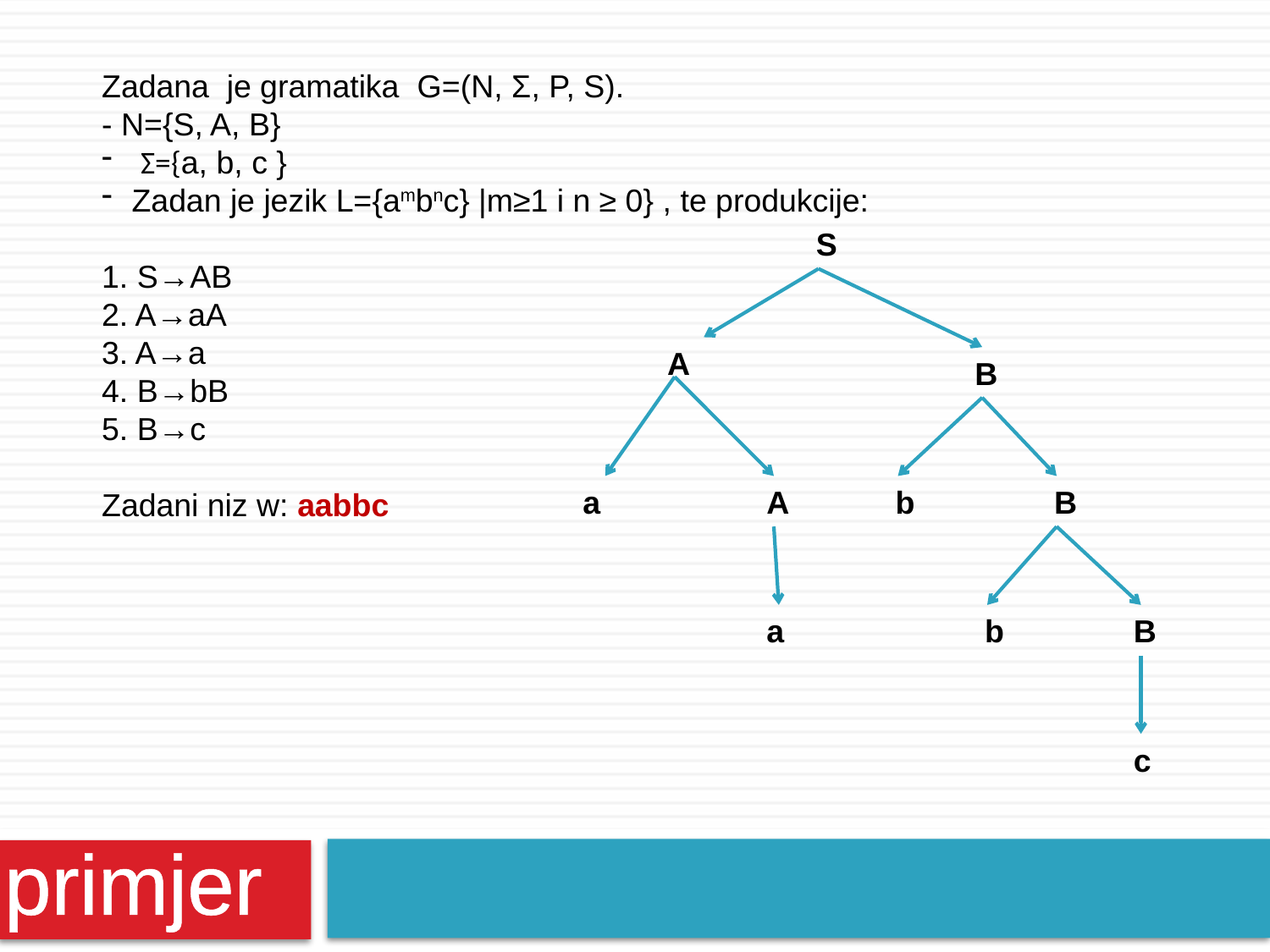

Zadana  je gramatika  G=(N, Σ, P, S).
- N={S, A, B}
 Σ={a, b, c }
Zadan je jezik L={ambnc} |m≥1 i n ≥ 0} , te produkcije:

1. S→AB
2. A→aA
3. A→a
4. B→bB
5. B→c

Zadani niz w: aabbc
S
A
B
a
A
b
B
a
b
B

c
primjer